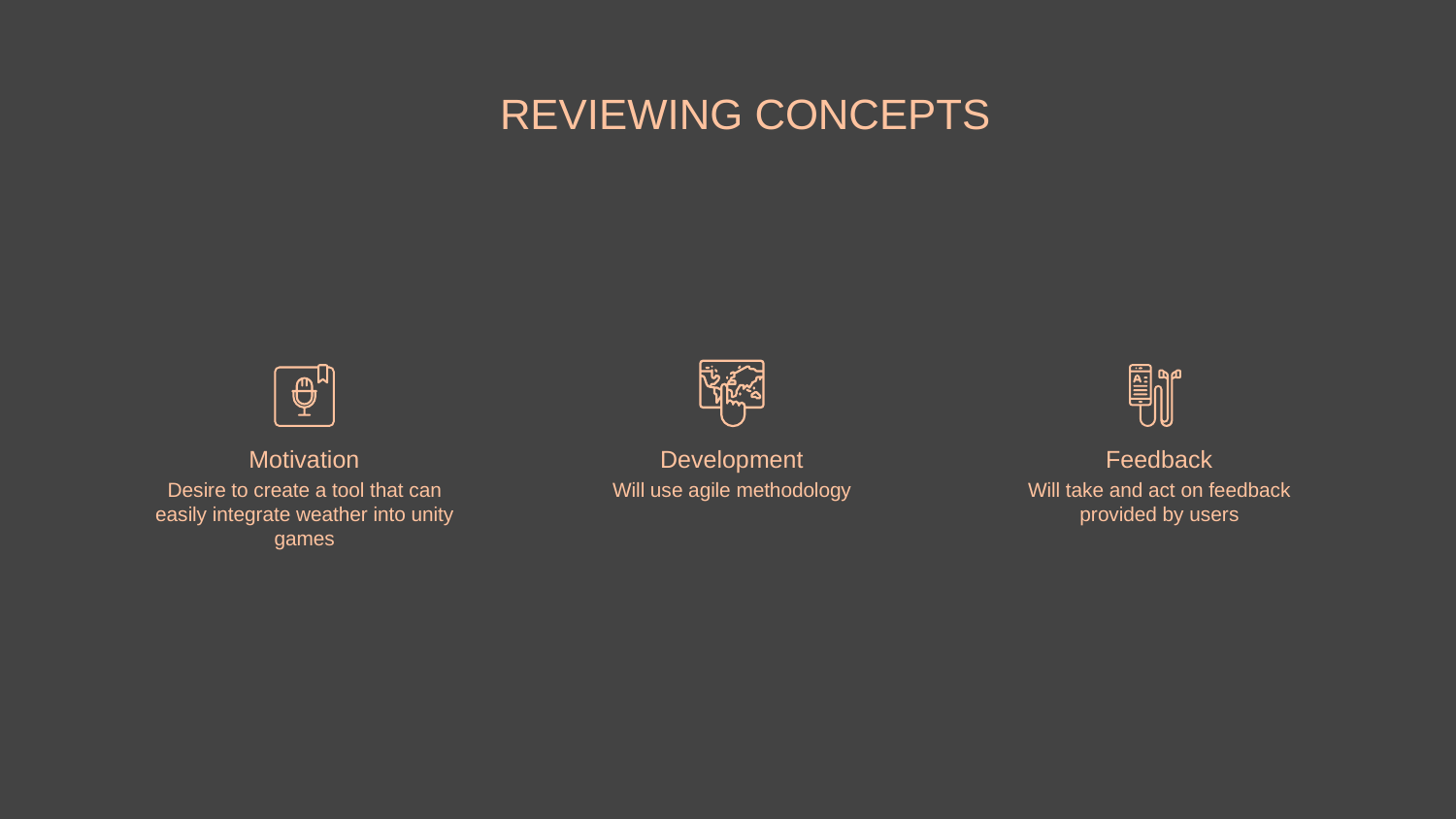

# REVIEWING CONCEPTS

Motivation
Development
Feedback
Desire to create a tool that can easily integrate weather into unity games
Will use agile methodology
Will take and act on feedback provided by users